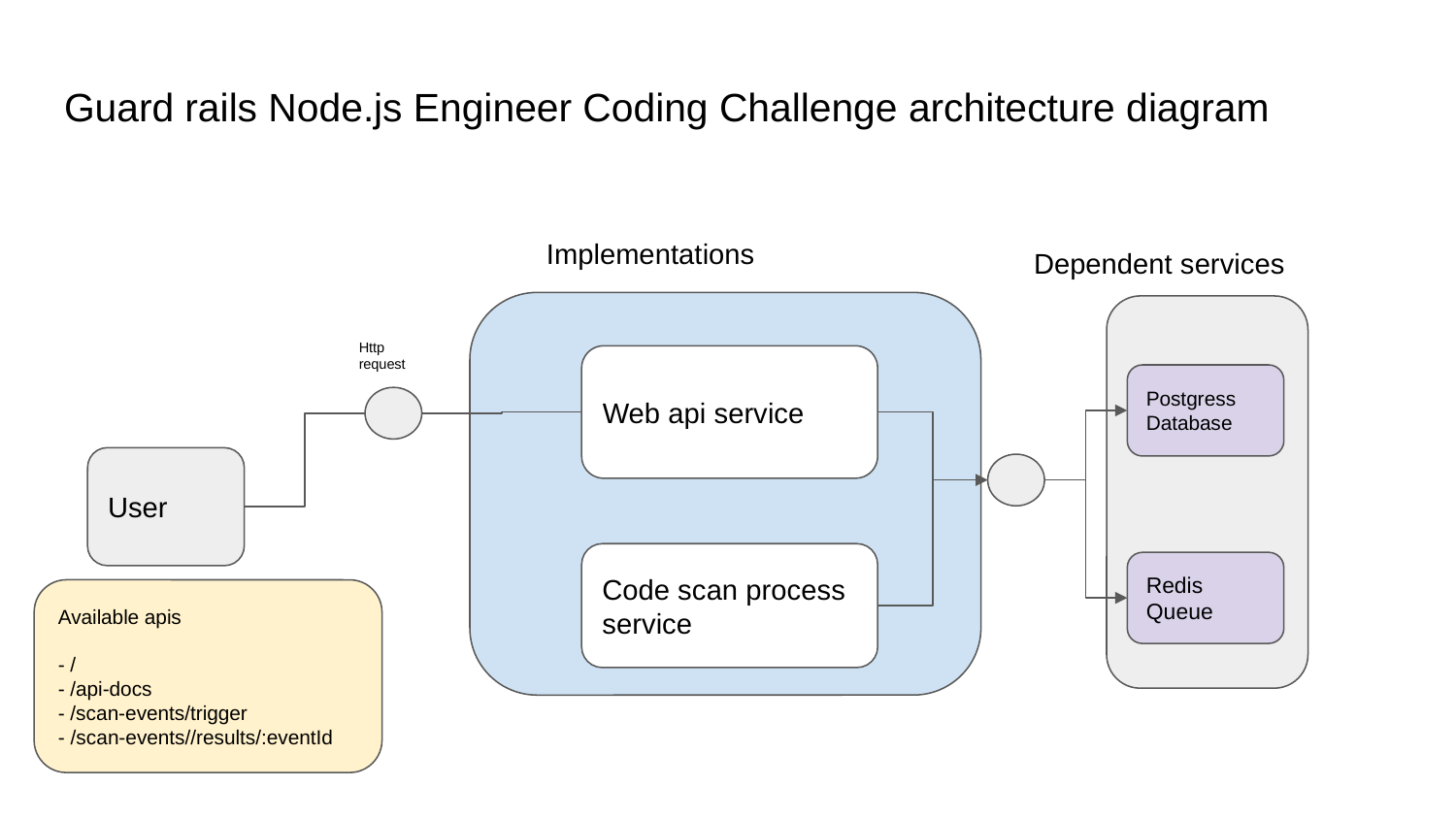

# Guard rails Node.js Engineer Coding Challenge architecture diagram
Implementations
Dependent services

Http request
Web api service
Postgress Database

User

Code scan process service
Redis Queue
Available apis
- /
- /api-docs
- /scan-events/trigger
- /scan-events//results/:eventId